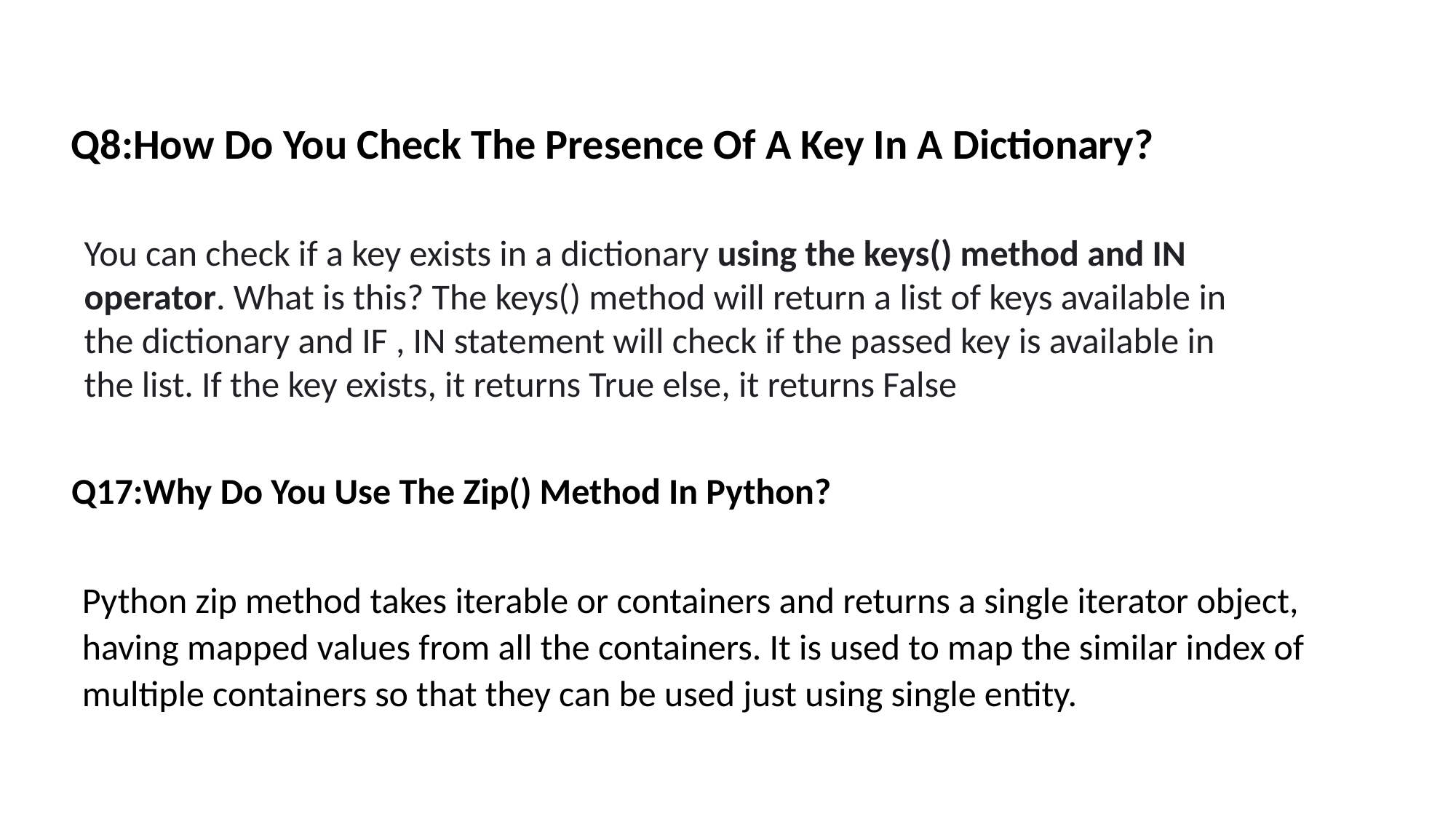

Q8:How Do You Check The Presence Of A Key In A Dictionary?
You can check if a key exists in a dictionary using the keys() method and IN operator. What is this? The keys() method will return a list of keys available in the dictionary and IF , IN statement will check if the passed key is available in the list. If the key exists, it returns True else, it returns False
Q17:Why Do You Use The Zip() Method In Python?
Python zip method takes iterable or containers and returns a single iterator object, having mapped values from all the containers. It is used to map the similar index of multiple containers so that they can be used just using single entity.